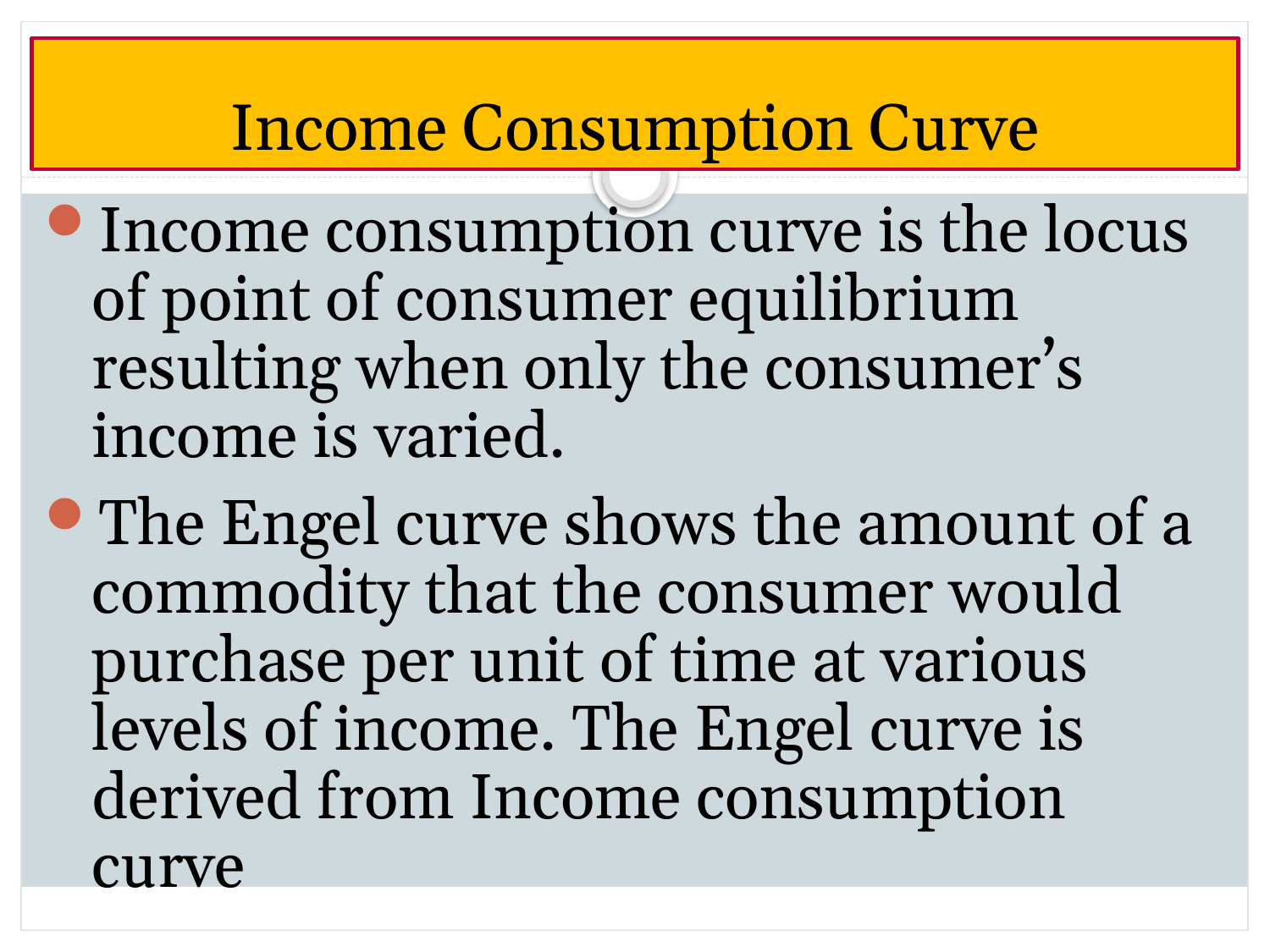

# Income Consumption Curve
Income consumption curve is the locus of point of consumer equilibrium resulting when only the consumer’s income is varied.
The Engel curve shows the amount of a commodity that the consumer would purchase per unit of time at various levels of income. The Engel curve is derived from Income consumption curve